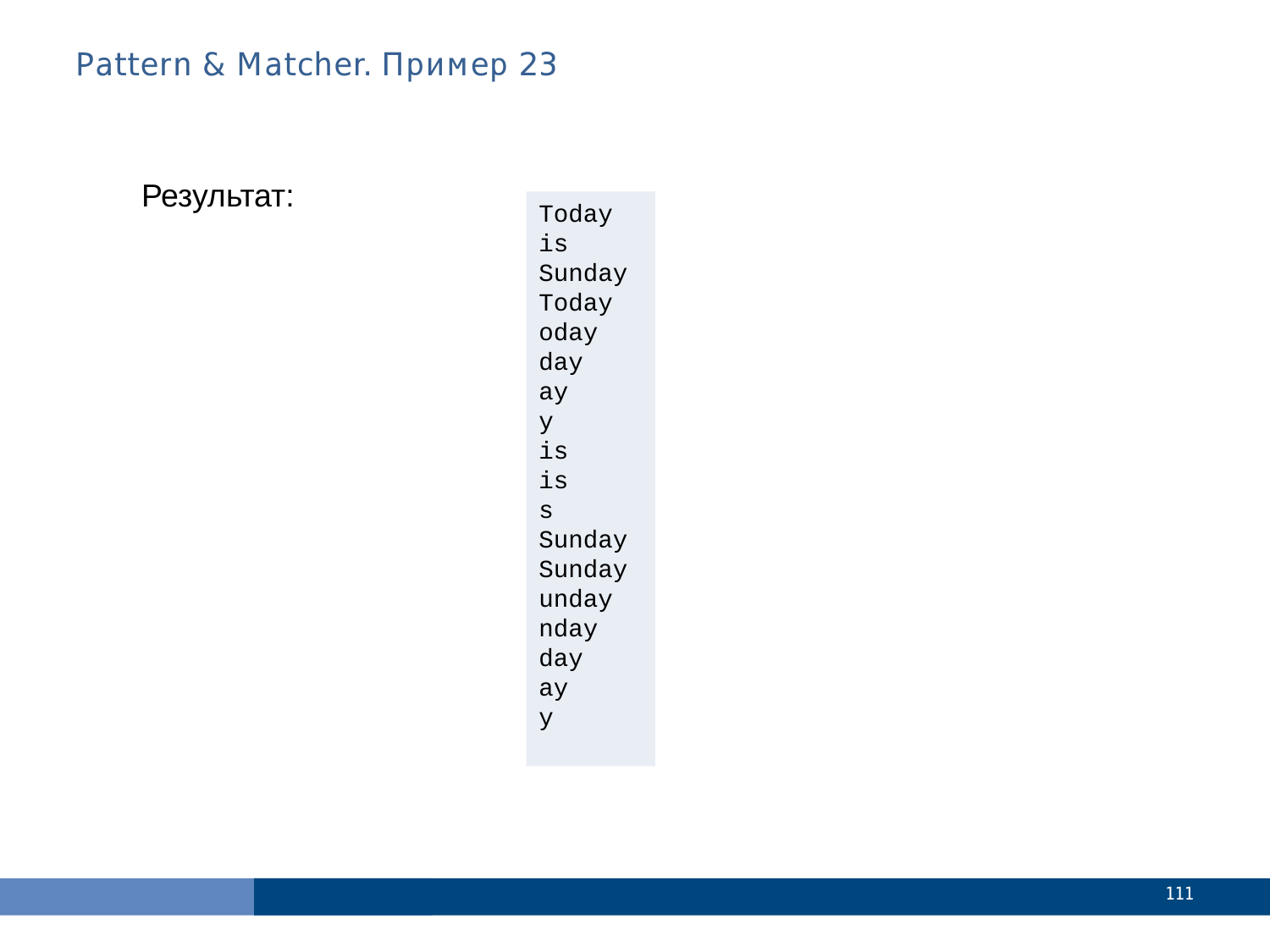

Pattern & Matcher. Пример 23
Результат:
Today
is
Sunday
Today
oday
day
ay
y
is
is
s
Sunday
Sunday
unday
nday
day
ay
y

111